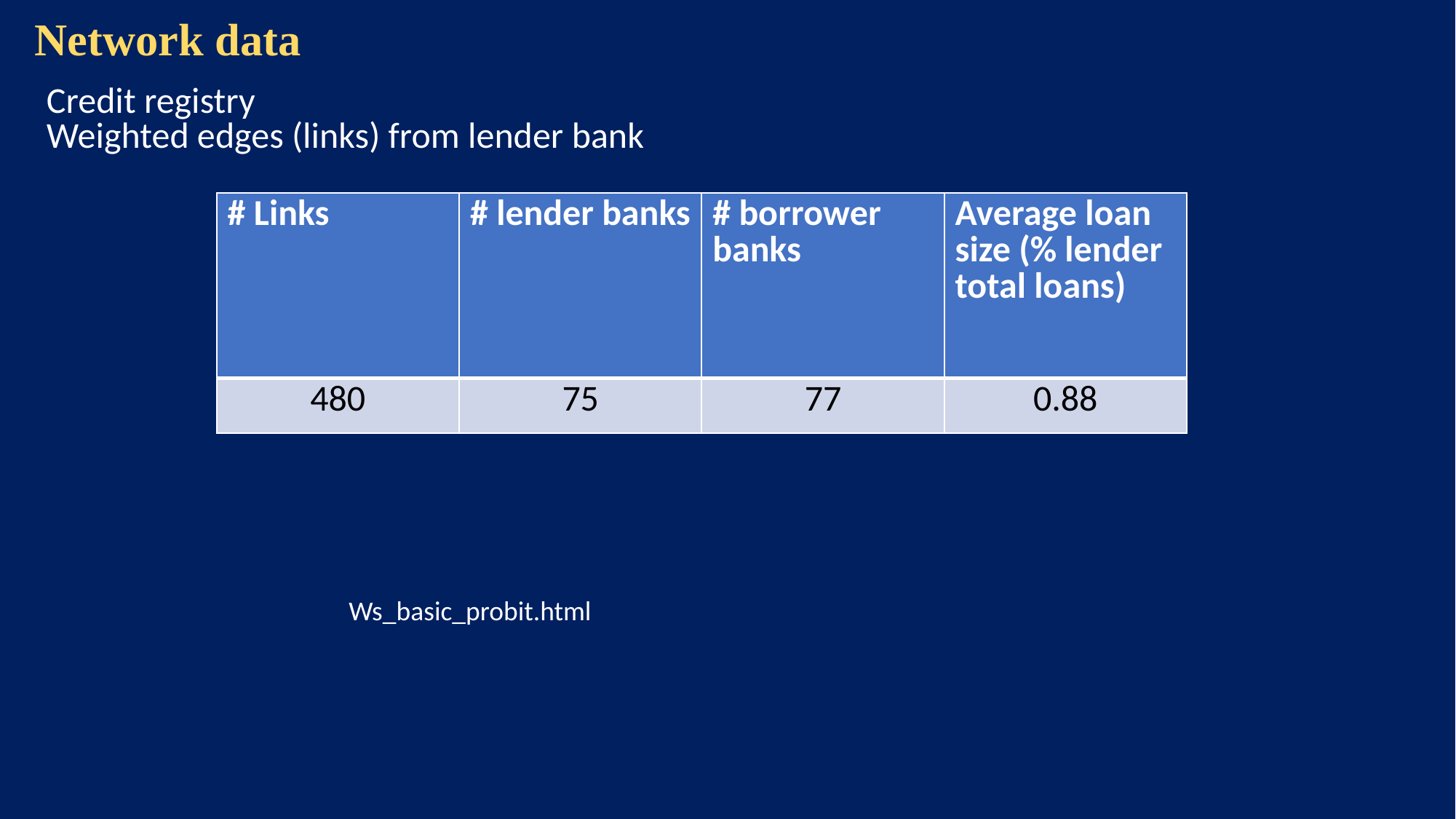

Network data
Credit registry
Weighted edges (links) from lender bank
| # Links | # lender banks | # borrower banks | Average loan size (% lender total loans) |
| --- | --- | --- | --- |
| 480 | 75 | 77 | 0.88 |
Ws_basic_probit.html